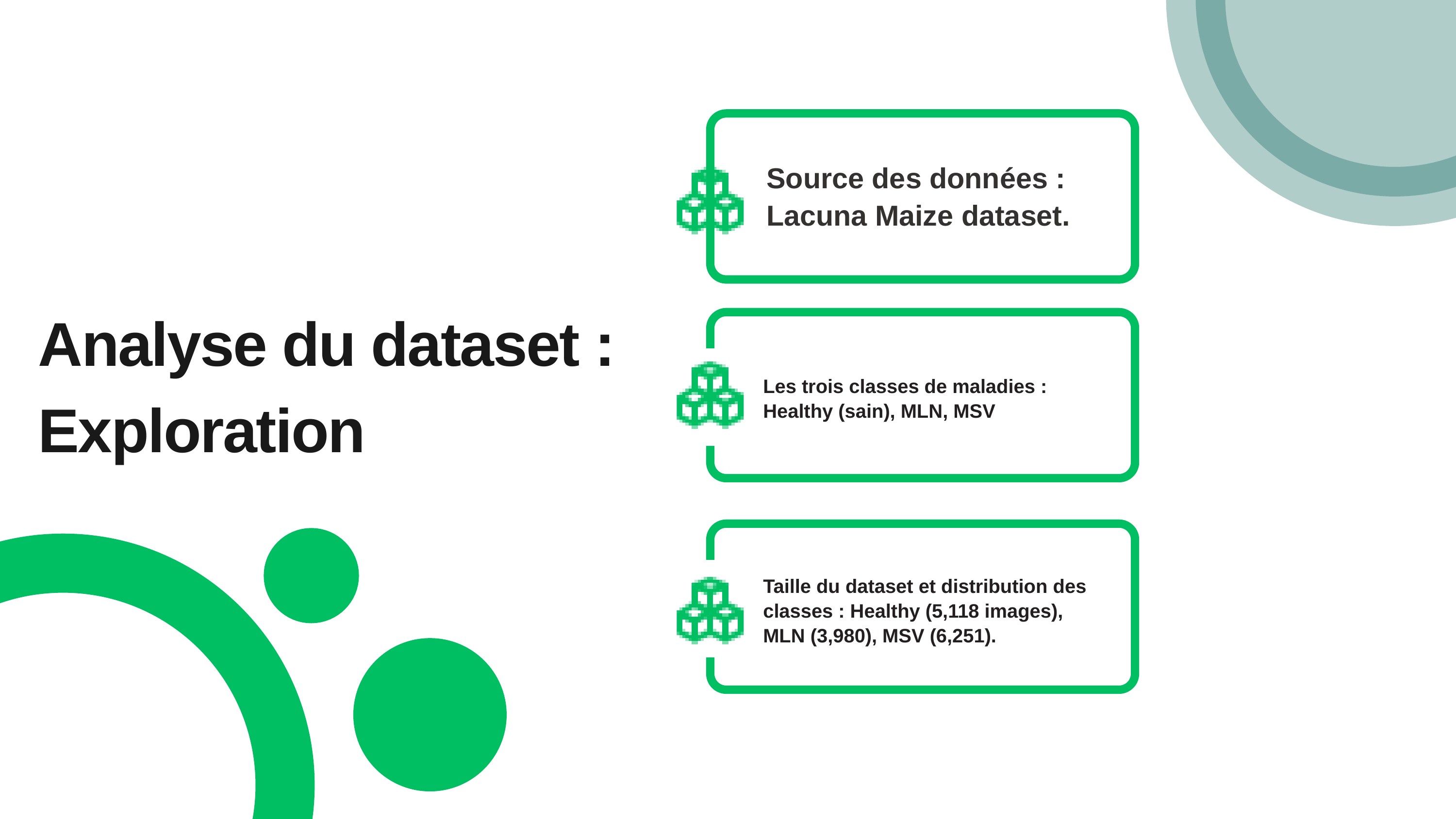

Source des données : Lacuna Maize dataset.

Analyse du dataset : Exploration

Les trois classes de maladies : Healthy (sain), MLN, MSV

Taille du dataset et distribution des classes : Healthy (5,118 images), MLN (3,980), MSV (6,251).